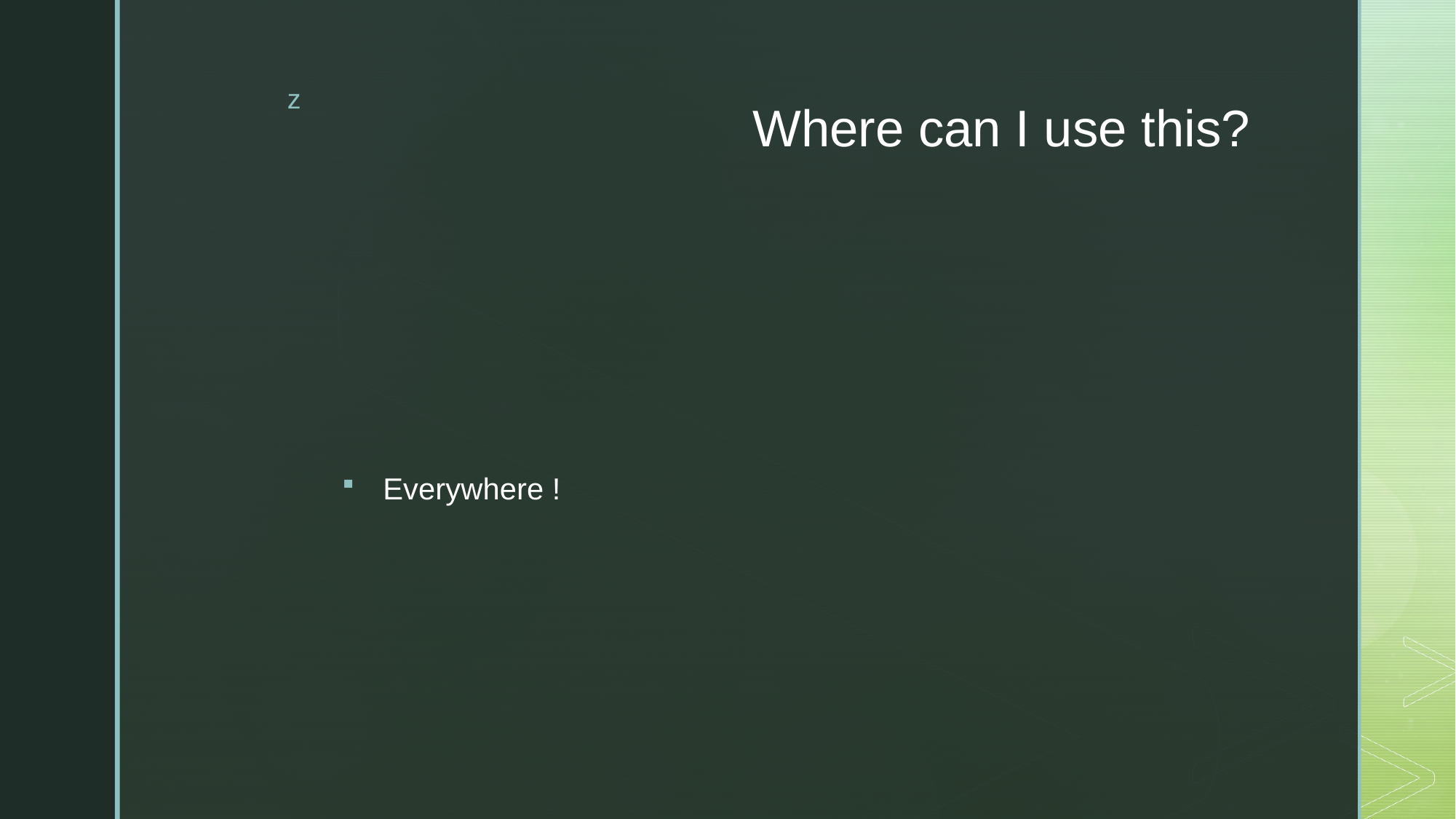

# Where can I use this?
Everywhere !